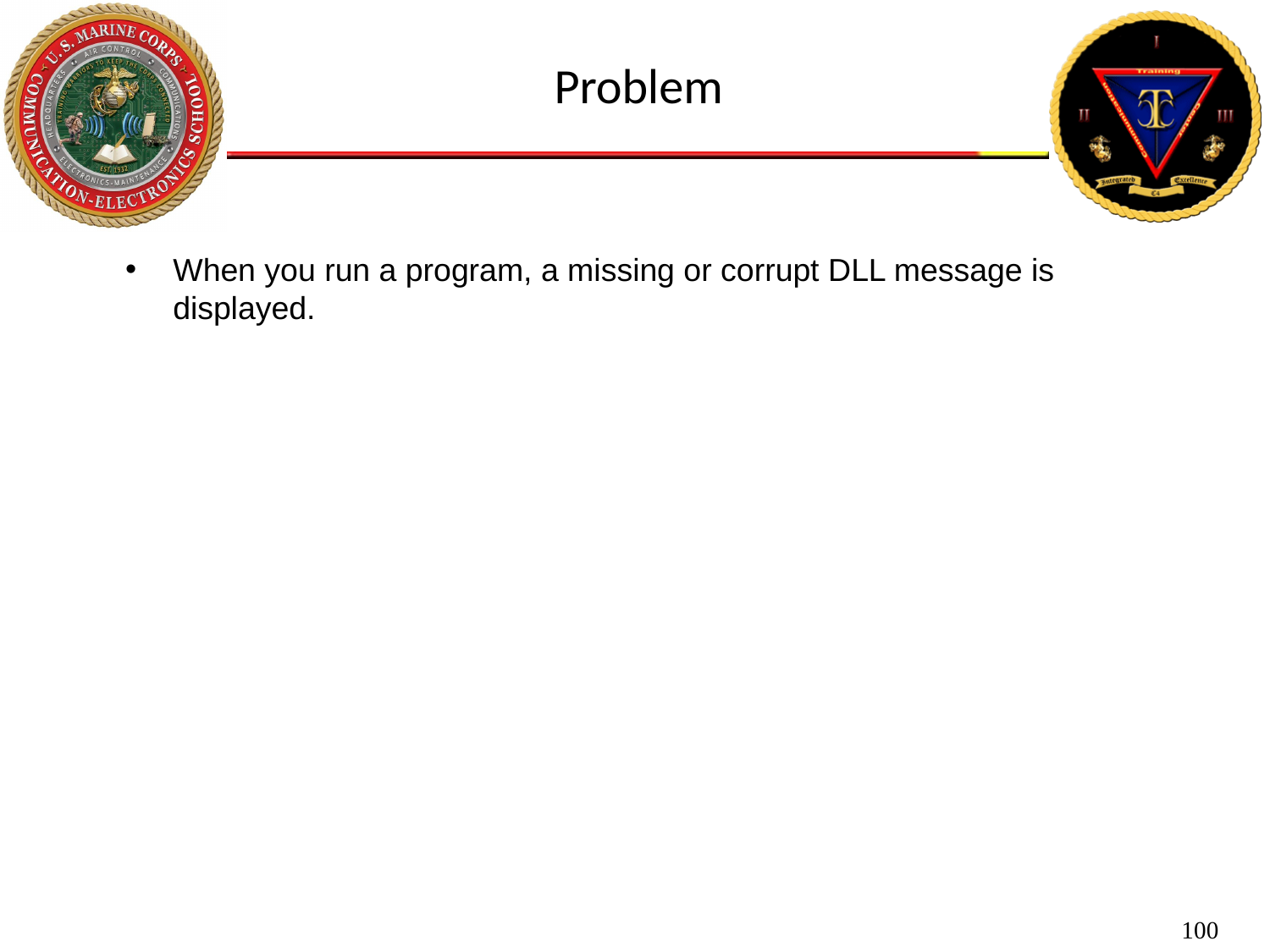

Problem
When you run a program, a missing or corrupt DLL message is displayed.